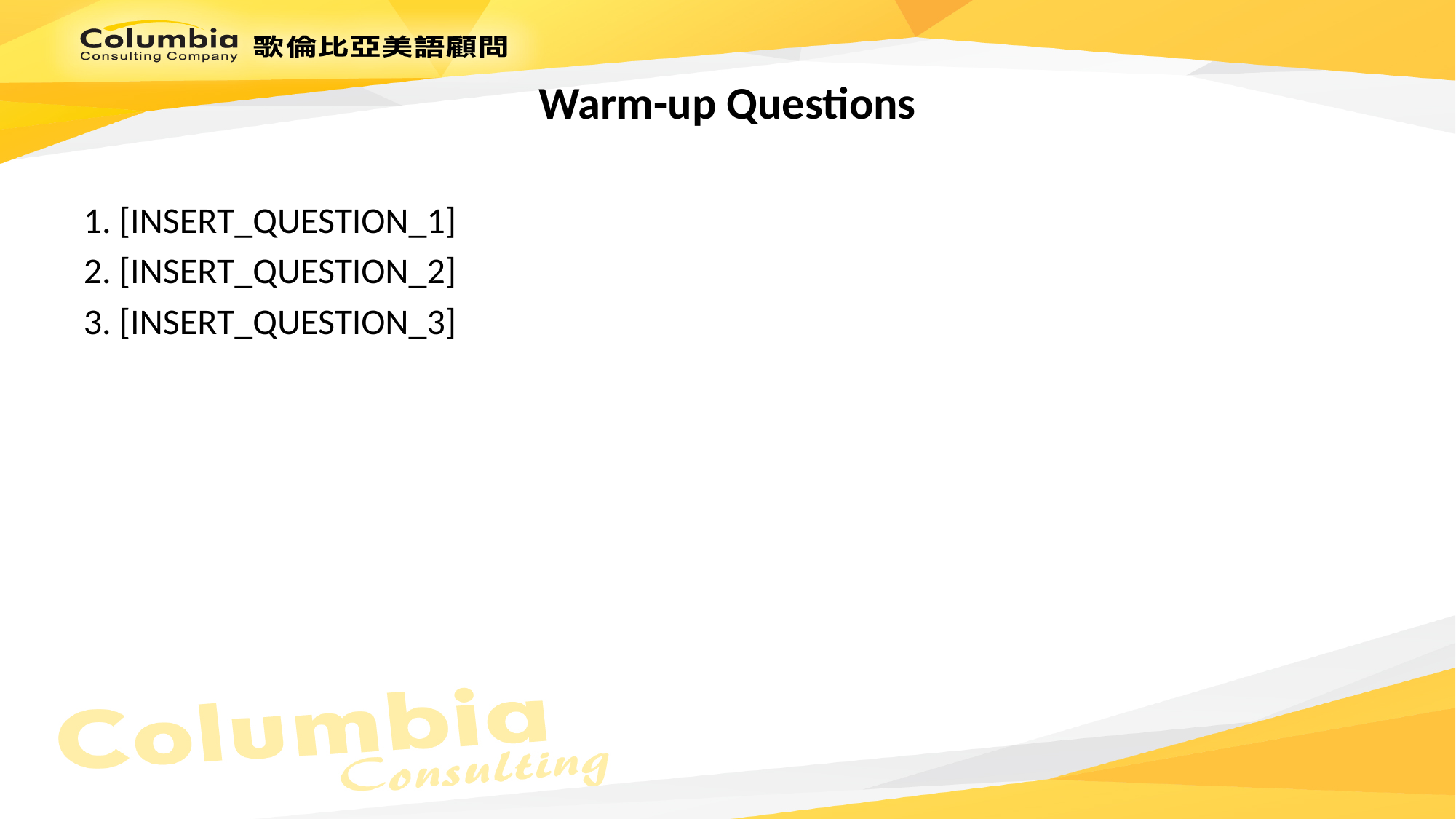

# Warm-up Questions
1. [INSERT_QUESTION_1]
2. [INSERT_QUESTION_2]
3. [INSERT_QUESTION_3]